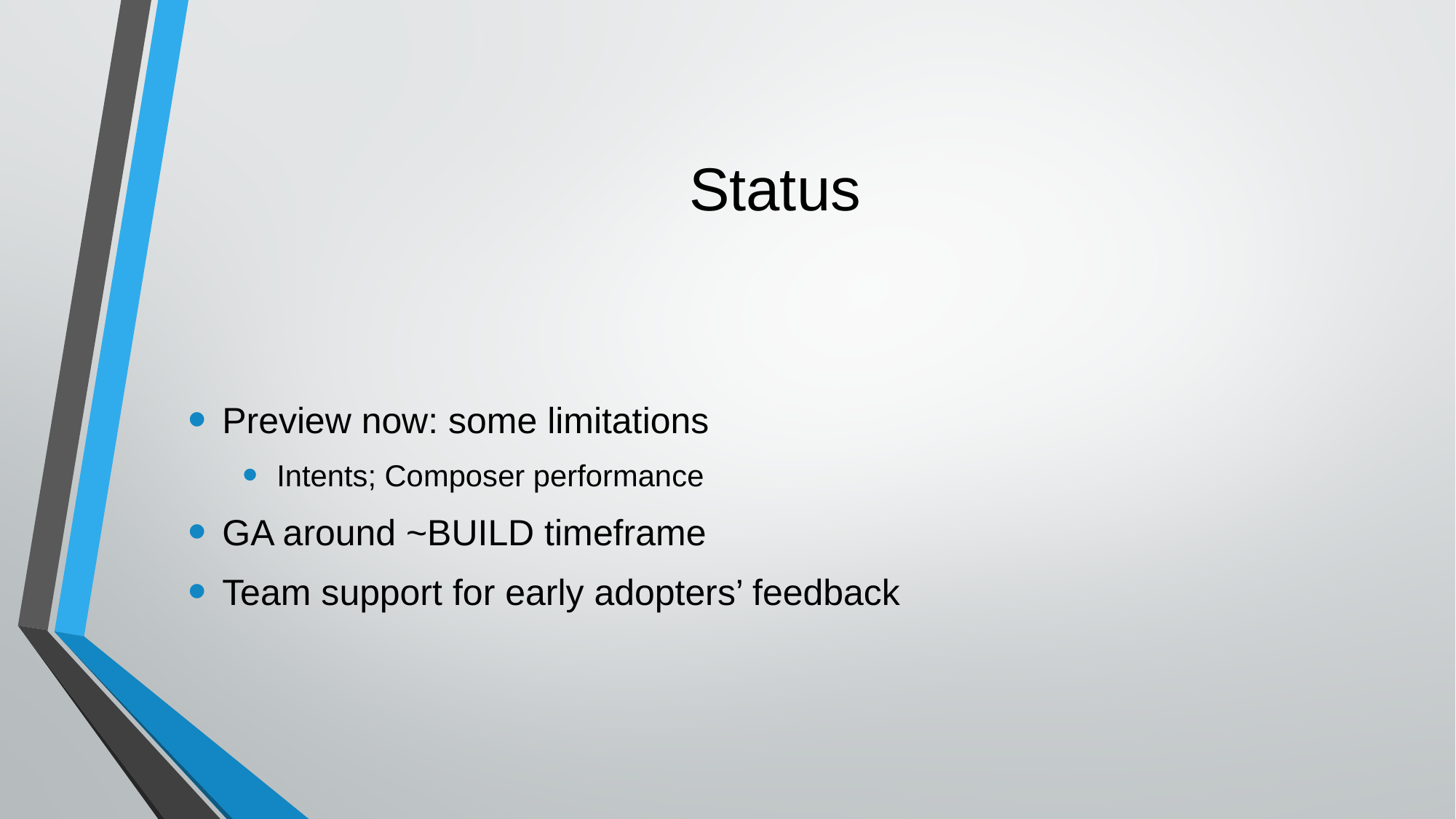

# Status
Preview now: some limitations
Intents; Composer performance
GA around ~BUILD timeframe
Team support for early adopters’ feedback